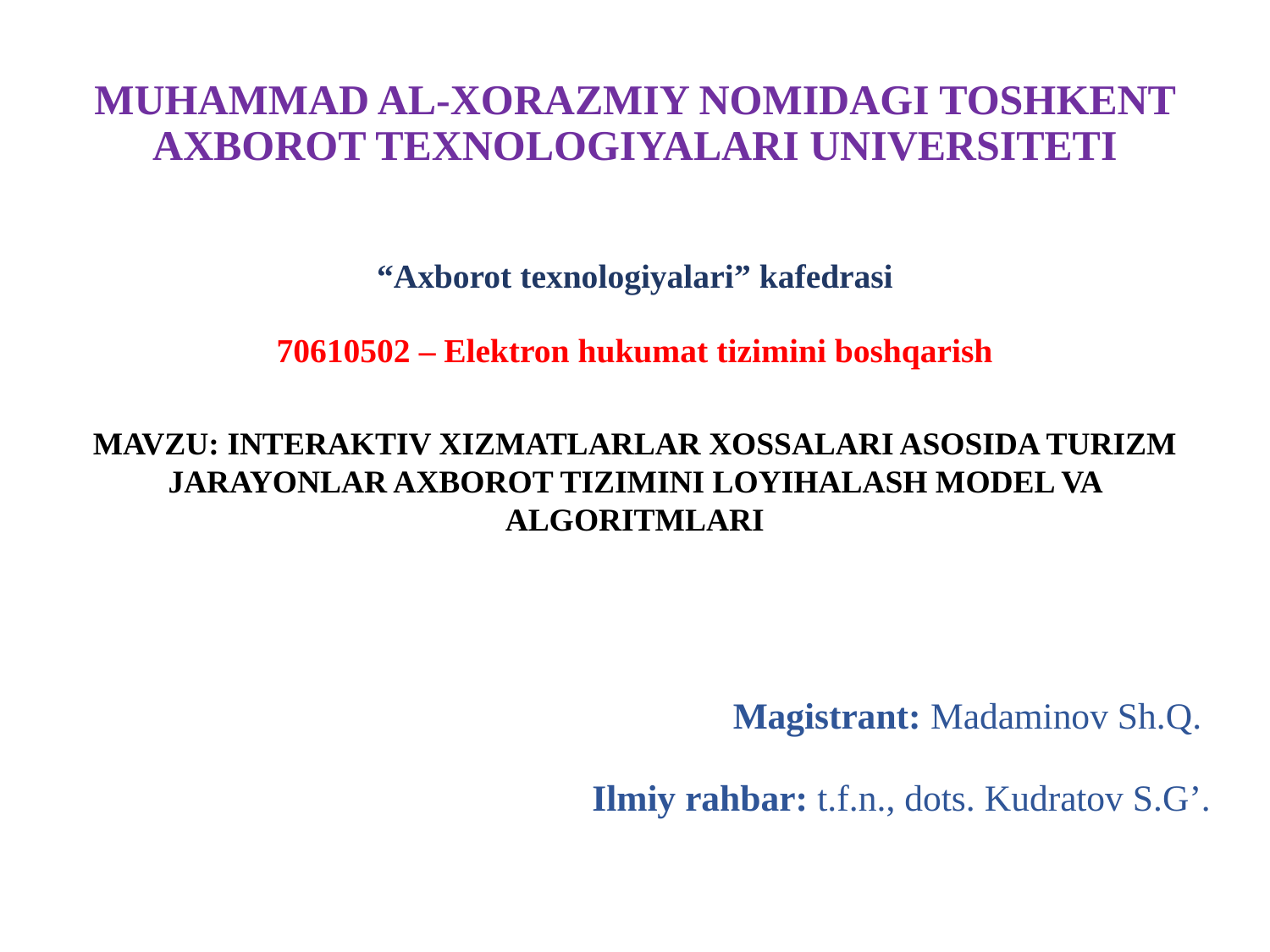

# MUHAMMAD AL-XORAZMIY NOMIDAGI TOSHKENT AXBOROT TEXNOLOGIYALARI UNIVERSITETI
“Axborot texnologiyalari” kafedrasi
70610502 – Elektron hukumat tizimini boshqarish

MAVZU: INTЕRAKTIV XIZMATLARLAR XOSSALARI ASOSIDA TURIZM JARAYONLAR AXBOROT TIZIMINI LOYIHALASH MODEL VA ALGORITMLARI
Magistrant: Madaminov Sh.Q.
Ilmiy rahbar: t.f.n., dots. Kudratov S.G’.